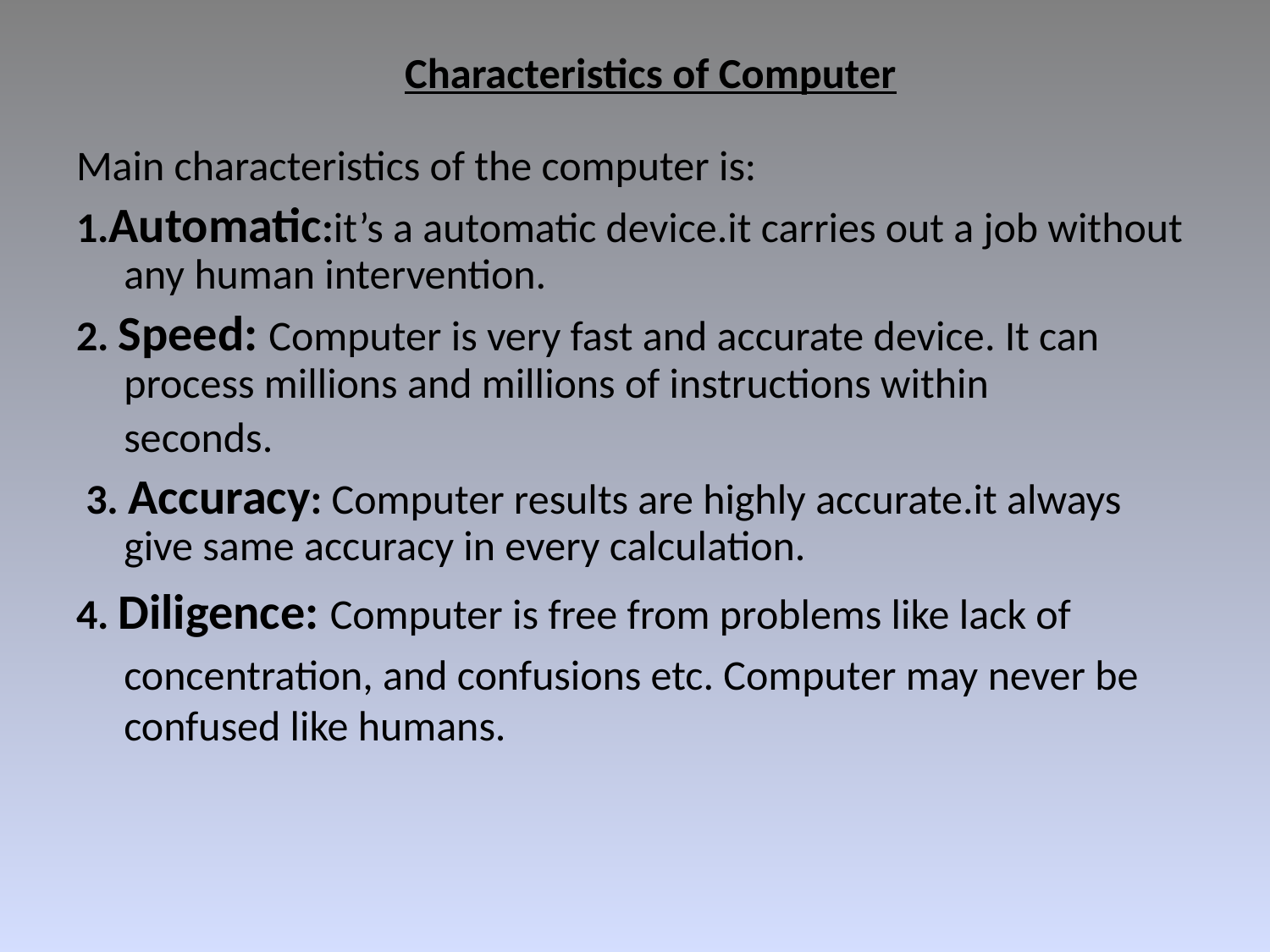

# Characteristics of Computer
Main characteristics of the computer is:
1.Automatic:it’s a automatic device.it carries out a job without any human intervention.
2. Speed: Computer is very fast and accurate device. It can process millions and millions of instructions within
	seconds.
 3. Accuracy: Computer results are highly accurate.it always give same accuracy in every calculation.
4. Diligence: Computer is free from problems like lack of
	concentration, and confusions etc. Computer may never be confused like humans.